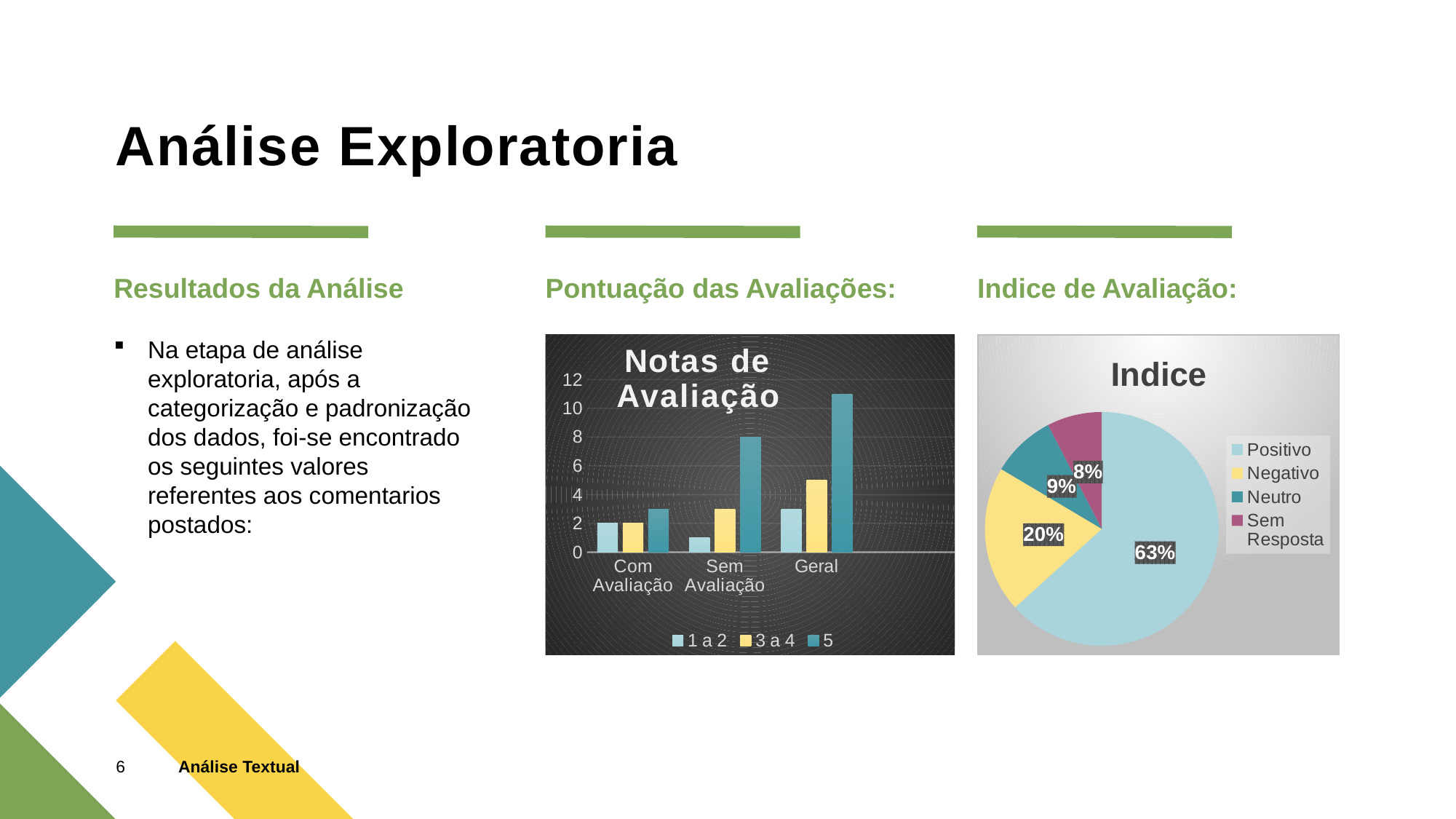

# Análise Exploratoria
Resultados da Análise
Pontuação das Avaliações:
Indice de Avaliação:

### Chart: Notas de Avaliação

| Category | 1 a 2 | 3 a 4 | 5 |
|---|---|---|---|
| Com Avaliação | 2.0 | 2.0 | 3.0 |
| Sem Avaliação | 1.0 | 3.0 | 8.0 |
| Geral | 3.0 | 5.0 | 11.0 |

[unsupported chart]

Na etapa de análise exploratoria, após a categorização e padronização dos dados, foi-se encontrado os seguintes valores referentes aos comentarios postados:

6
Análise Textual